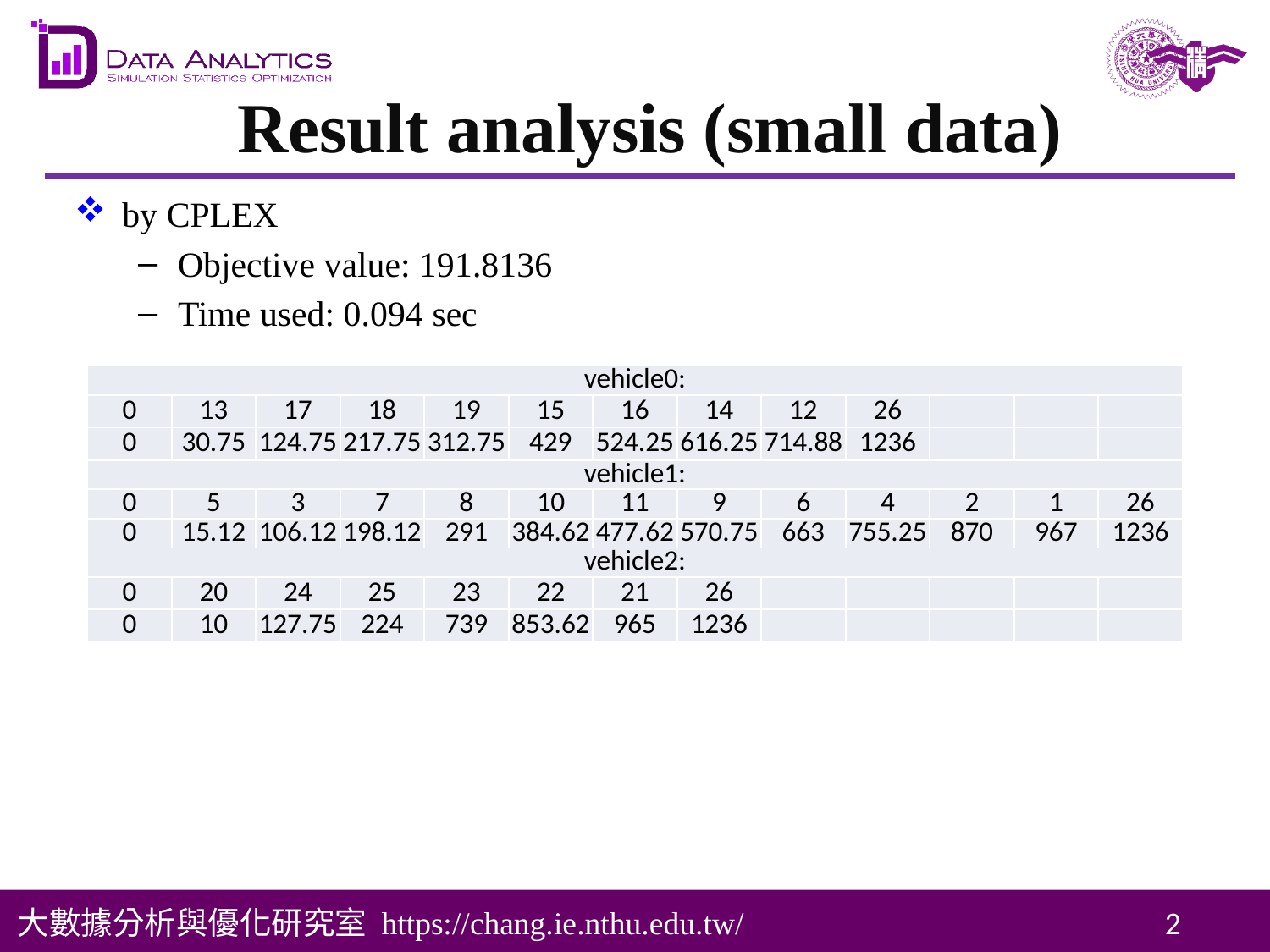

# Result analysis (small data)
by CPLEX
Objective value: 191.8136
Time used: 0.094 sec

| vehicle0: |  |  |  |  |  |  |  |  |  |  |  |  |
| --- | --- | --- | --- | --- | --- | --- | --- | --- | --- | --- | --- | --- |
| 0 | 13 | 17 | 18 | 19 | 15 | 16 | 14 | 12 | 26 |  |  |  |
| 0 | 30.75 | 124.75 | 217.75 | 312.75 | 429 | 524.25 | 616.25 | 714.88 | 1236 |  |  |  |
| vehicle1: |  |  |  |  |  |  |  |  |  |  |  |  |
| 0 | 5 | 3 | 7 | 8 | 10 | 11 | 9 | 6 | 4 | 2 | 1 | 26 |
| 0 | 15.12 | 106.12 | 198.12 | 291 | 384.62 | 477.62 | 570.75 | 663 | 755.25 | 870 | 967 | 1236 |
| vehicle2: |  |  |  |  |  |  |  |  |  |  |  |  |
| 0 | 20 | 24 | 25 | 23 | 22 | 21 | 26 |  |  |  |  |  |
| 0 | 10 | 127.75 | 224 | 739 | 853.62 | 965 | 1236 |  |  |  |  |  |